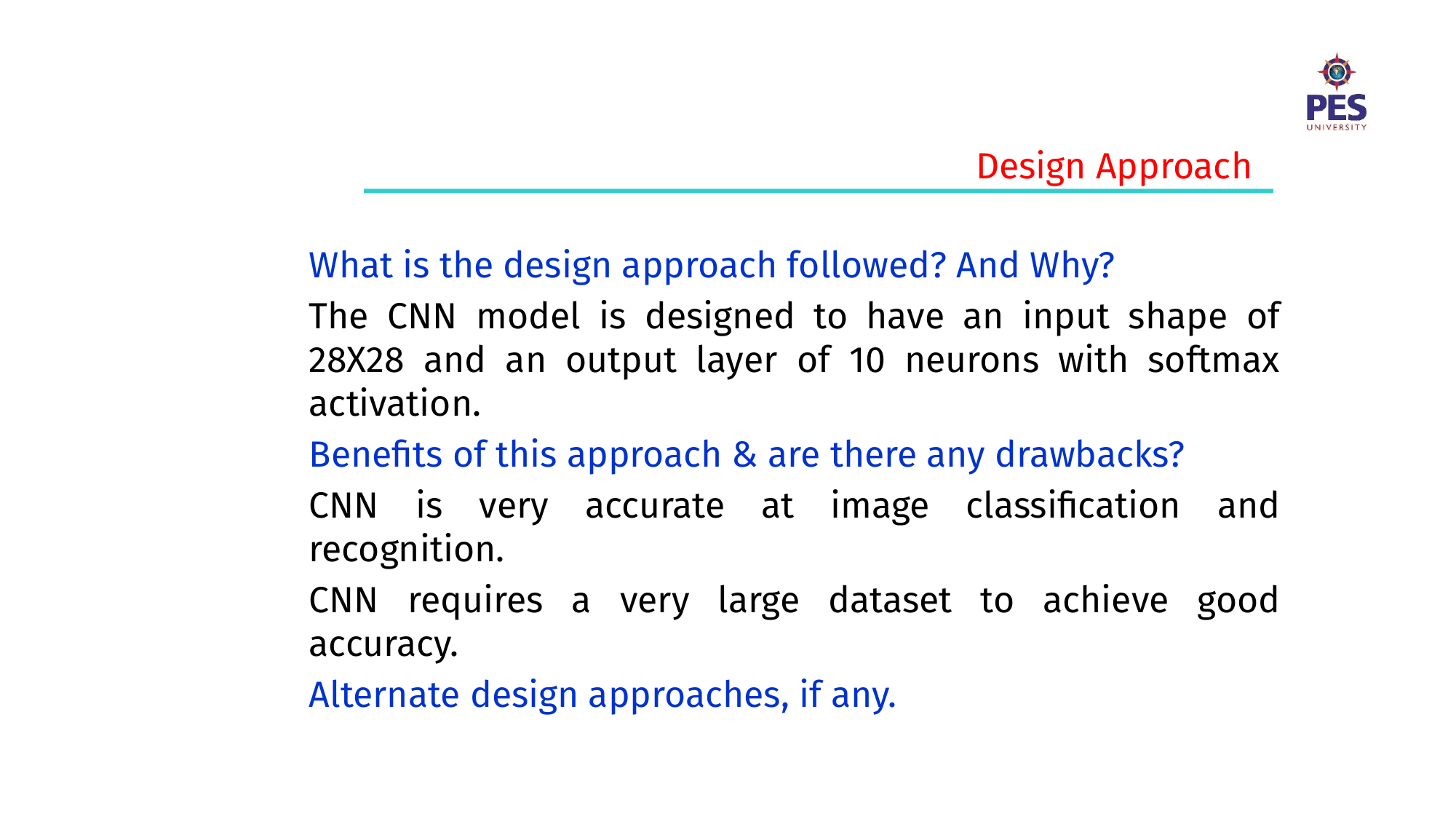

Design Approach

What is the design approach followed? And Why?
The CNN model is designed to have an input shape of 28X28 and an output layer of 10 neurons with softmax activation.
Benefits of this approach & are there any drawbacks?
CNN is very accurate at image classification and recognition.
CNN requires a very large dataset to achieve good accuracy.
Alternate design approaches, if any.